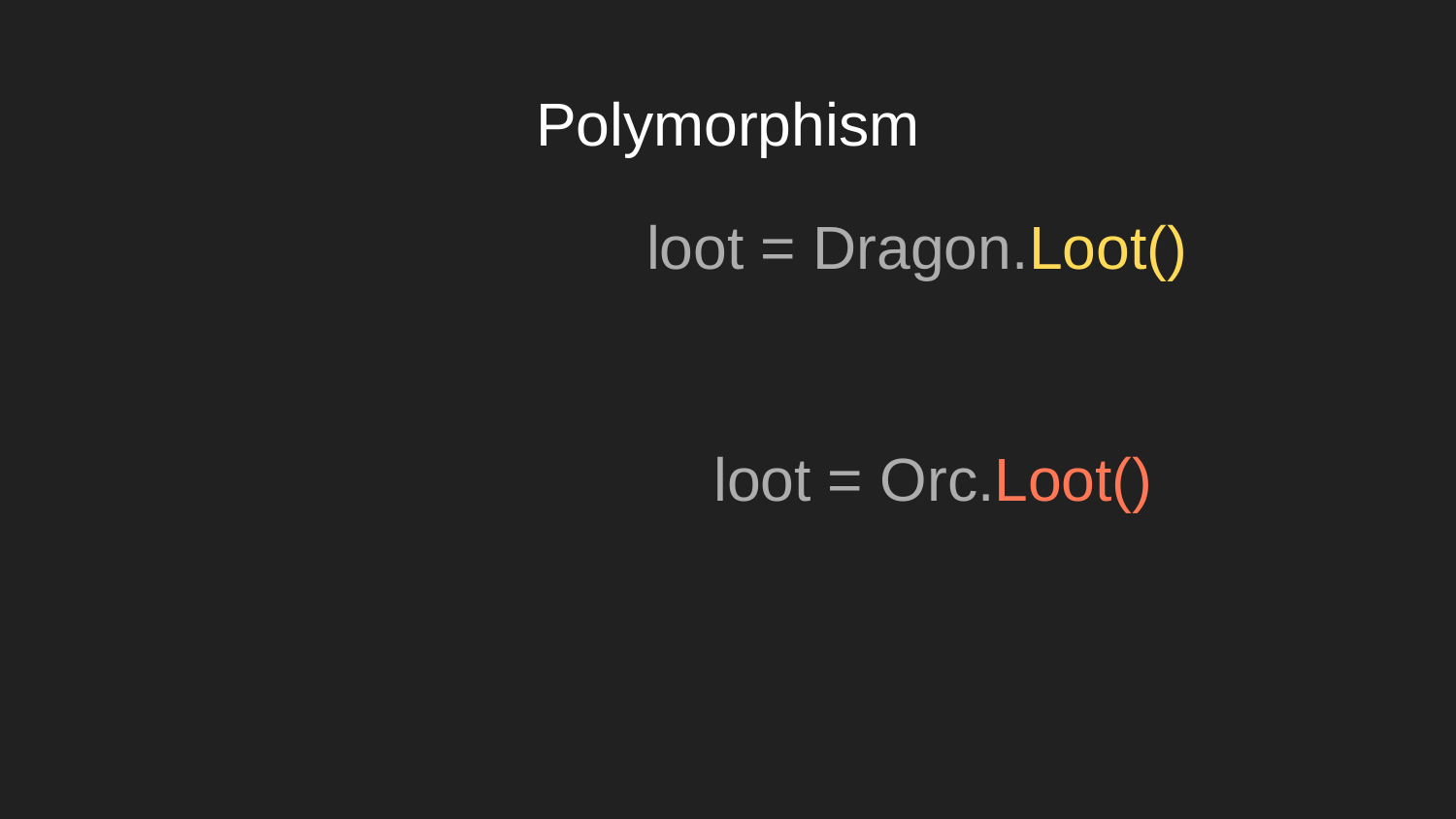

# Polymorphism
				loot = Dragon.Loot()

				    loot = Orc.Loot()